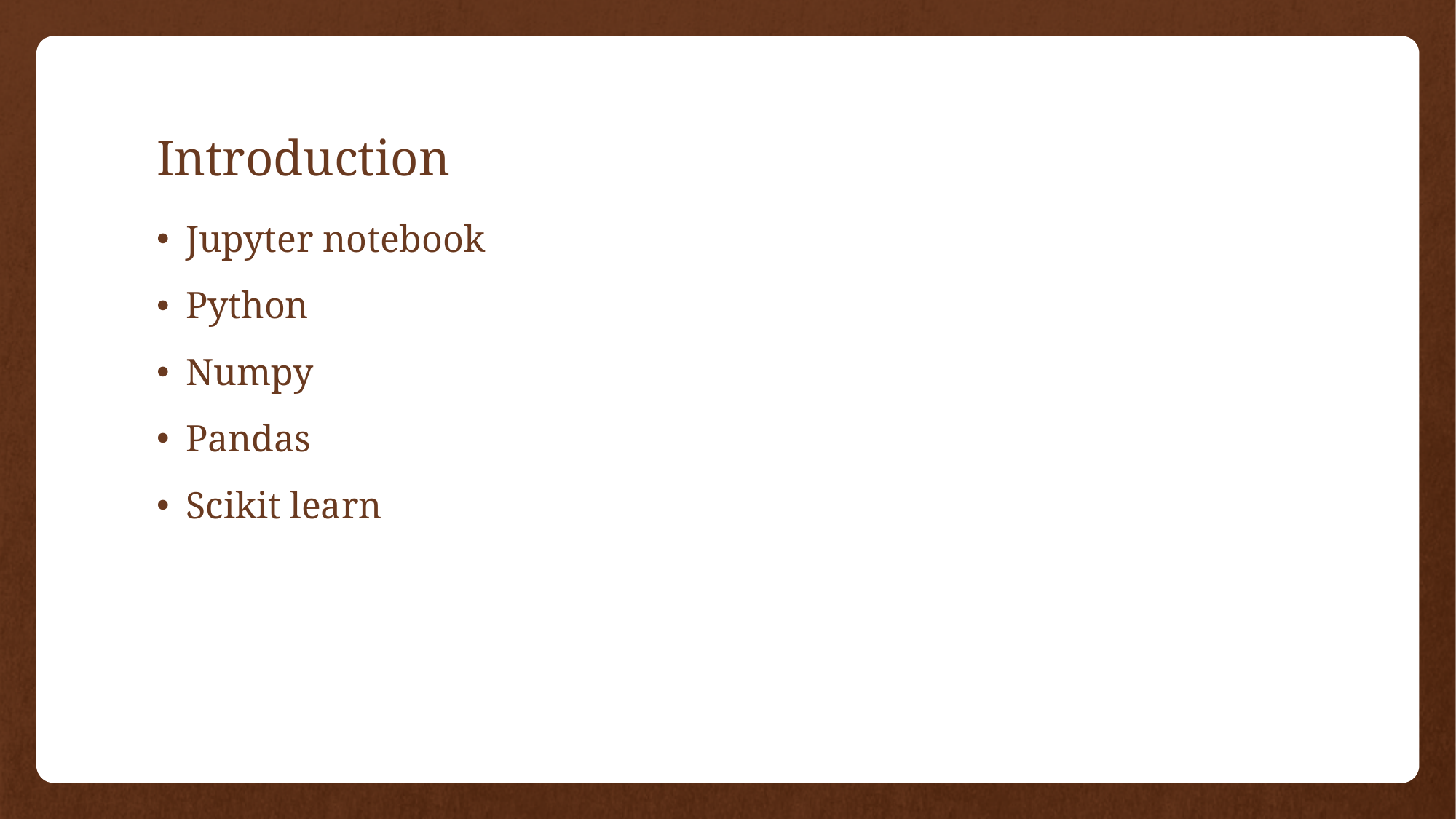

# Introduction
Jupyter notebook
Python
Numpy
Pandas
Scikit learn